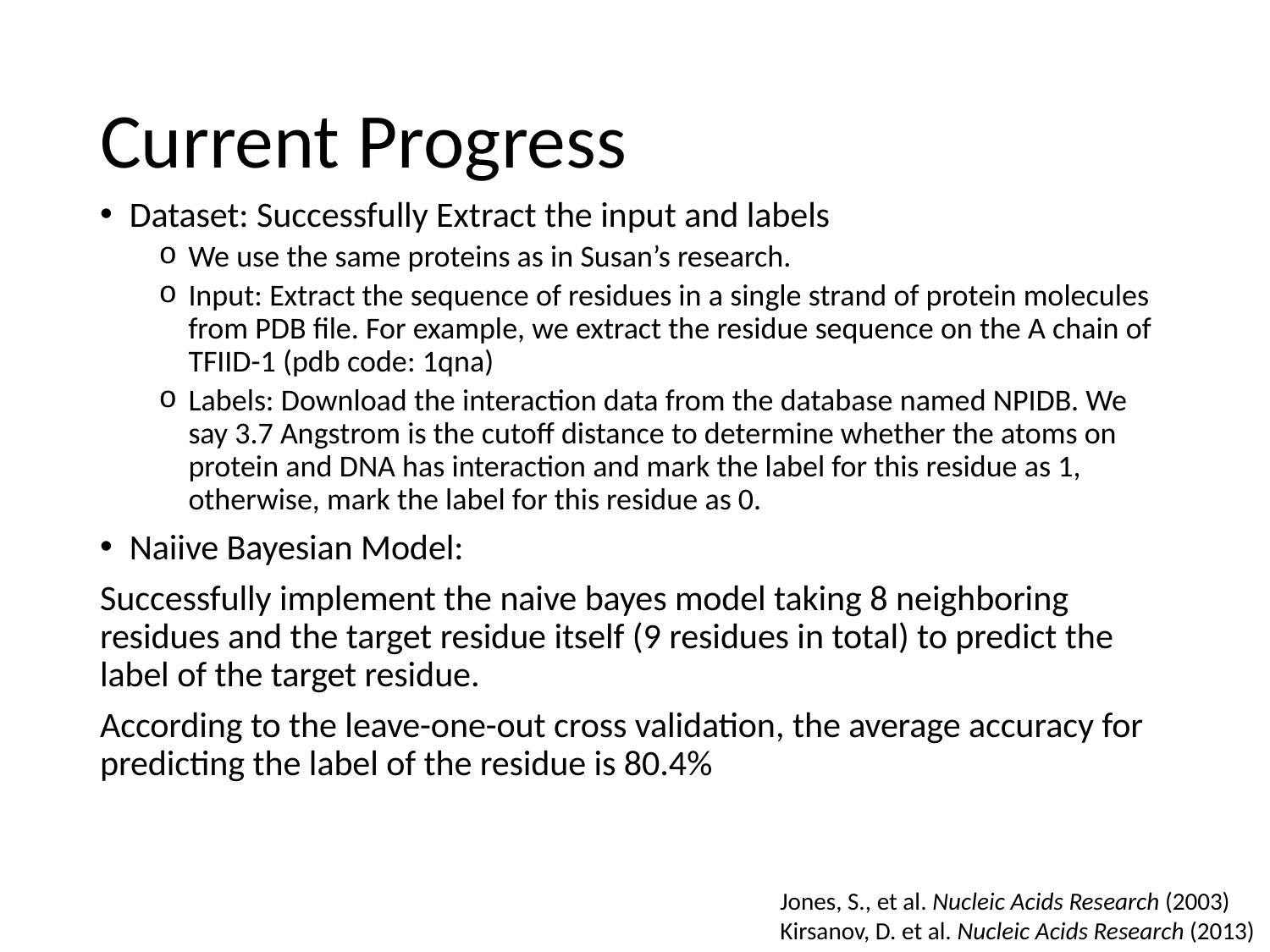

# Current Progress
Dataset: Successfully Extract the input and labels
We use the same proteins as in Susan’s research.
Input: Extract the sequence of residues in a single strand of protein molecules from PDB file. For example, we extract the residue sequence on the A chain of TFIID-1 (pdb code: 1qna)
Labels: Download the interaction data from the database named NPIDB. We say 3.7 Angstrom is the cutoff distance to determine whether the atoms on protein and DNA has interaction and mark the label for this residue as 1, otherwise, mark the label for this residue as 0.
Naiive Bayesian Model:
Successfully implement the naive bayes model taking 8 neighboring residues and the target residue itself (9 residues in total) to predict the label of the target residue.
According to the leave-one-out cross validation, the average accuracy for predicting the label of the residue is 80.4%
Jones, S., et al. Nucleic Acids Research (2003)
Kirsanov, D. et al. Nucleic Acids Research (2013)